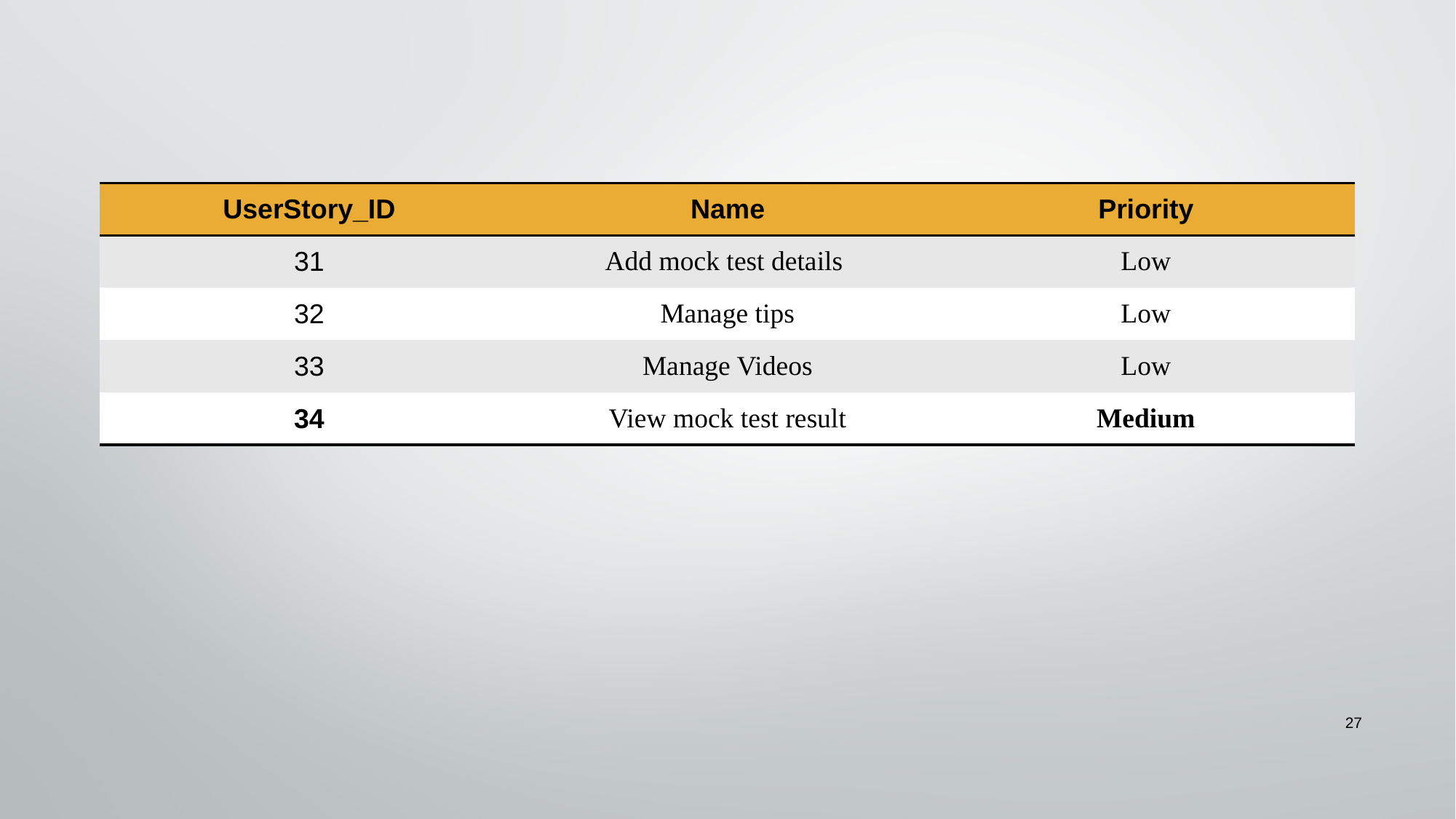

#
| UserStory\_ID | Name | Priority |
| --- | --- | --- |
| 31 | Add mock test details | Low |
| 32 | Manage tips | Low |
| 33 | Manage Videos | Low |
| 34 | View mock test result | Medium |
27